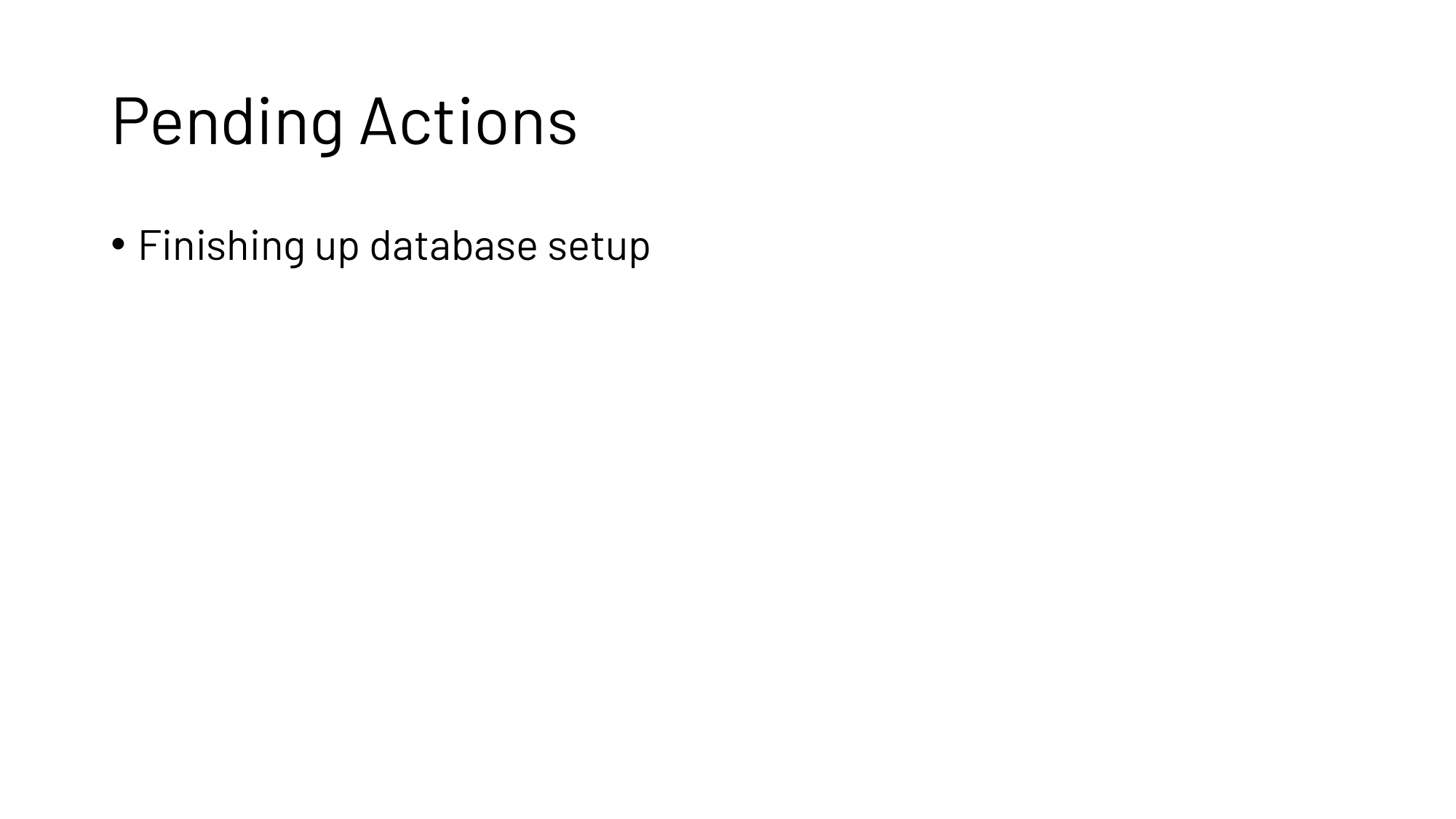

# Pending Actions
Finishing up database setup